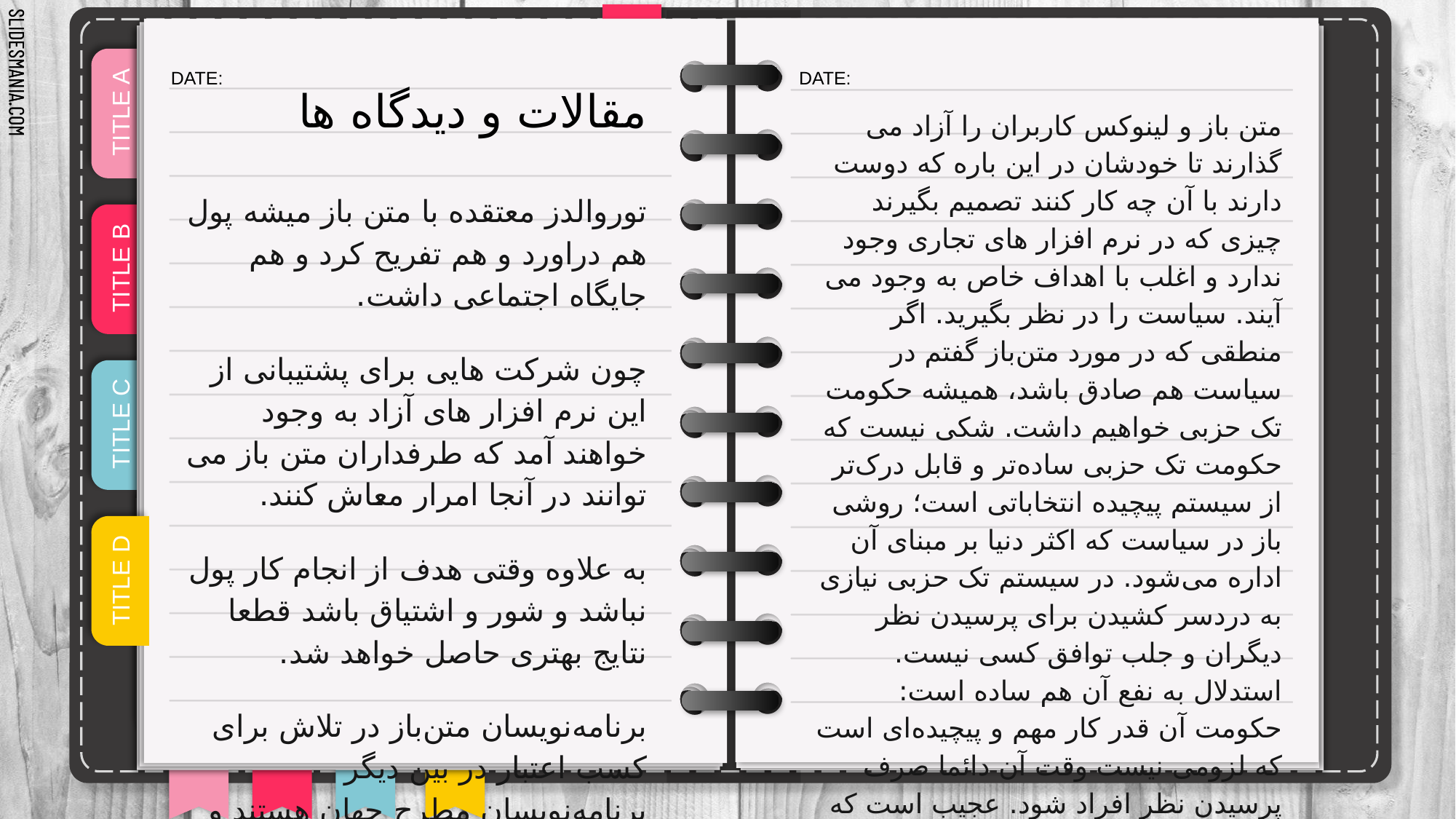

# مقالات و دیدگاه ها
متن باز و لینوکس کاربران را آزاد می گذارند تا خودشان در این باره که دوست دارند با آن چه کار کنند تصمیم بگیرند چیزی که در نرم افزار های تجاری وجود ندارد و اغلب با اهداف خاص به وجود می آیند. سیاست را در نظر بگیرید. اگر منطقی که در مورد متن‌باز گفتم در سیاست هم صادق باشد، همیشه حکومت تک حزبی خواهیم داشت. شکی نیست که حکومت تک حزبی ساده‌تر و قابل درک‌تر از سیستم پیچیده انتخاباتی است؛ روشی باز در سیاست که اکثر دنیا بر مبنای آن اداره می‌شود. در سیستم تک حزبی نیازی به دردسر کشیدن برای پرسیدن نظر دیگران و جلب توافق کسی نیست. استدلال به نفع آن هم ساده است: حکومت آن قدر کار مهم و پیچیده‌ای است که لزومی نیست وقت آن دائما صرف پرسیدن نظر افراد شود. عجیب است که مردم به راحتی مشکل این استدلال را در مورد حکومت می‌بینند اما متوجه اشکال مشابه در دنیای صنعت و تجارت نمی‌شوند و در برخورد با آن، احساس ناامنی می‌کنند.
توروالدز معتقده با متن باز میشه پول هم دراورد و هم تفریح کرد و هم جایگاه اجتماعی داشت.
چون شرکت هایی برای پشتیبانی از این نرم افزار های آزاد به وجود خواهند آمد که طرفداران متن باز می توانند در آنجا امرار معاش کنند.
به علاوه وقتی هدف از انجام کار پول نباشد و شور و اشتیاق باشد قطعا نتایج بهتری حاصل خواهد شد.
برنامه‌نویسان متن‌باز در تلاش برای کسب اعتبار در بین دیگر برنامه‌نویسان مطرح جهان هستند و این انگیزه فوق‌العاده‌ای برای آن ها است.